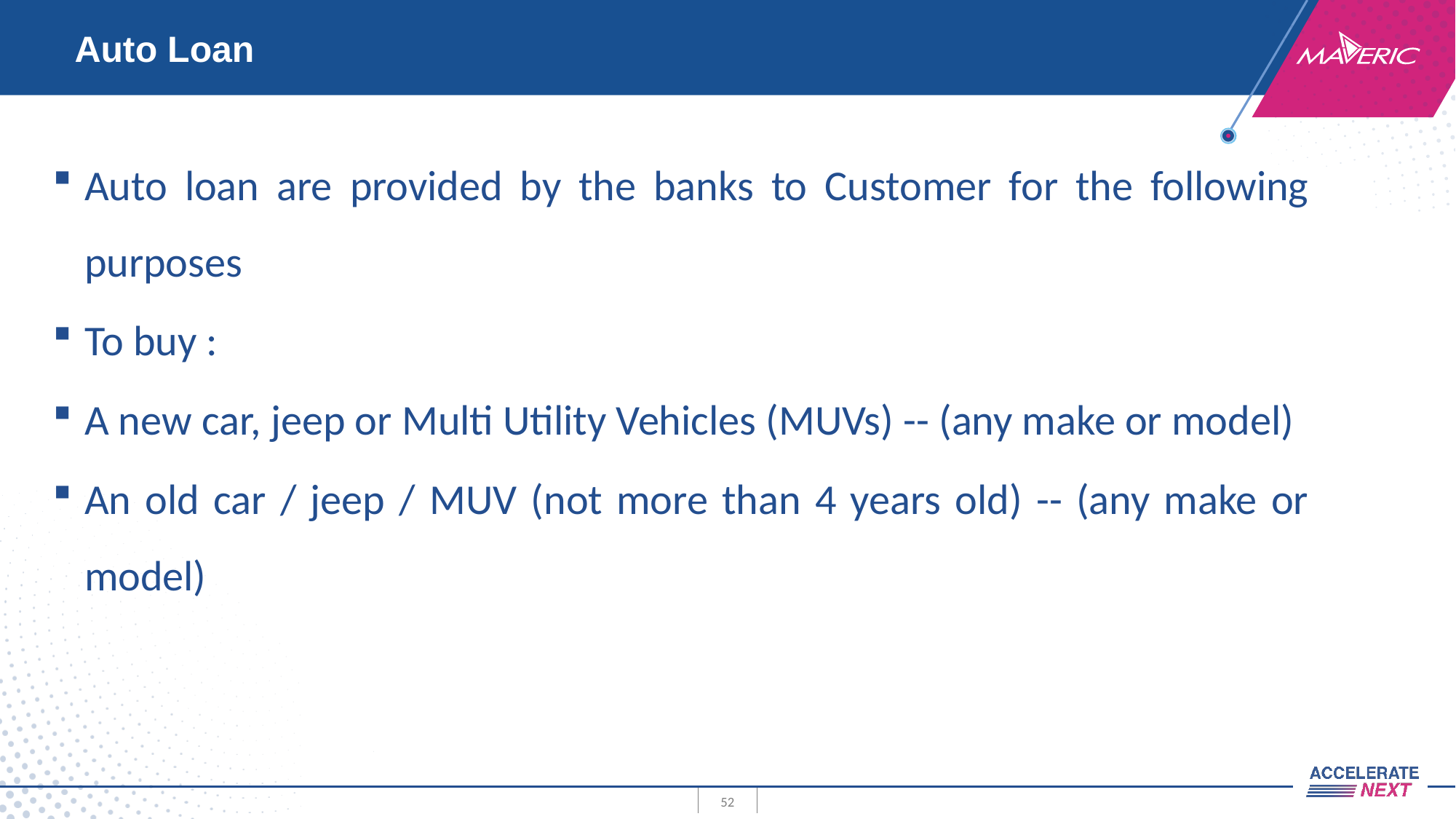

# Auto Loan
Auto loan are provided by the banks to Customer for the following purposes
To buy :
A new car, jeep or Multi Utility Vehicles (MUVs) -- (any make or model)
An old car / jeep / MUV (not more than 4 years old) -- (any make or model)

52